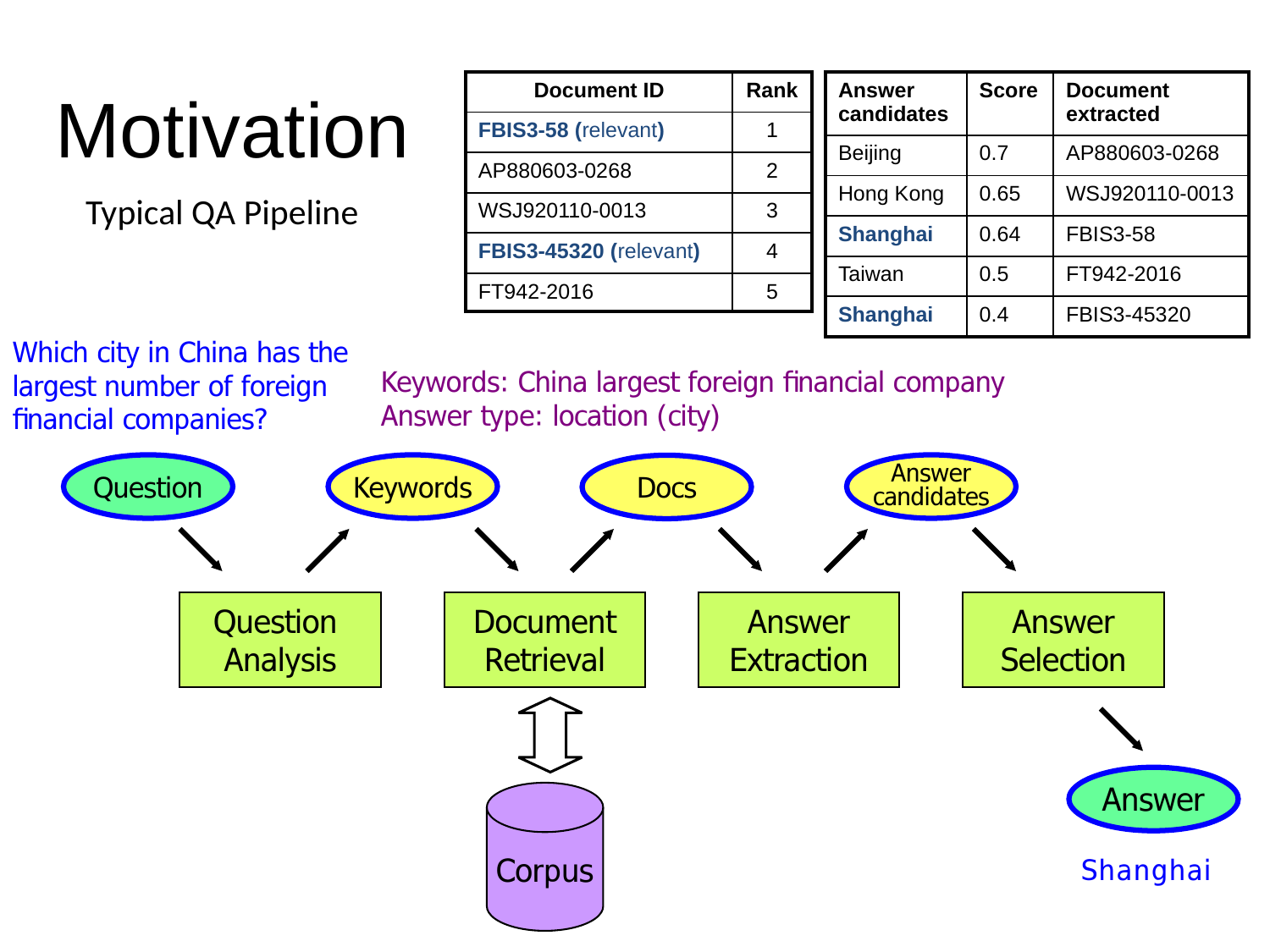

| Document ID | Rank |
| --- | --- |
| FBIS3-58 (relevant) | 1 |
| AP880603-0268 | 2 |
| WSJ920110-0013 | 3 |
| FBIS3-45320 (relevant) | 4 |
| FT942-2016 | 5 |
| Answer candidates | Score | Document extracted |
| --- | --- | --- |
| Beijing | 0.7 | AP880603-0268 |
| Hong Kong | 0.65 | WSJ920110-0013 |
| Shanghai | 0.64 | FBIS3-58 |
| Taiwan | 0.5 | FT942-2016 |
| Shanghai | 0.4 | FBIS3-45320 |
# Motivation
Typical QA Pipeline
Which city in China has the largest number of foreign financial companies?
Keywords: China largest foreign financial company
Answer type: location (city)

Question

Keywords
Docs
Answer
candidates

Question
Analysis
Document
Retrieval
Answer
Extraction
Answer
Selection

Answer

Shanghai
Corpus